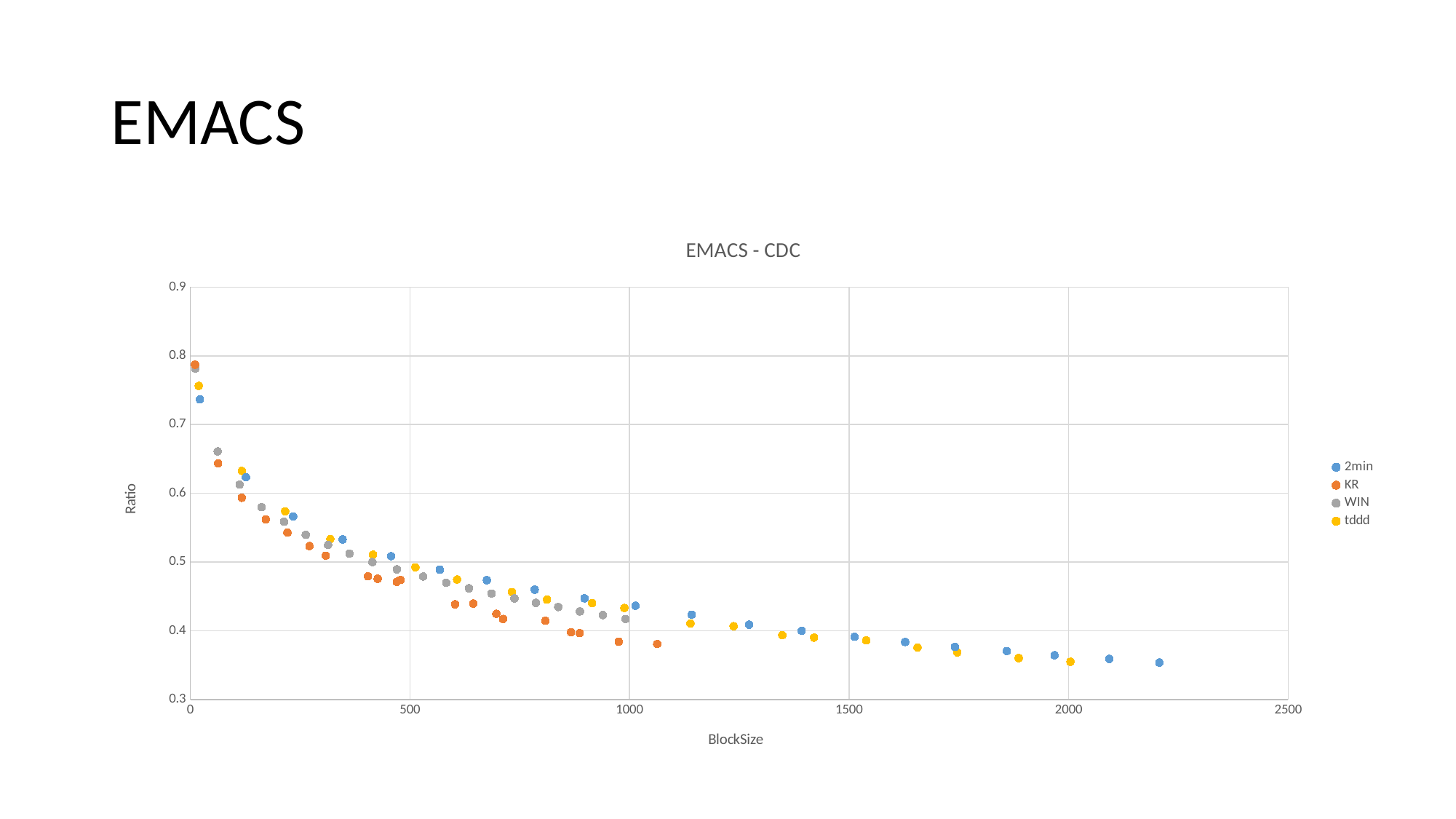

# EMACS

### Chart: EMACS - CDC

| Category |  |  |  |  |
|---|---|---|---|---|